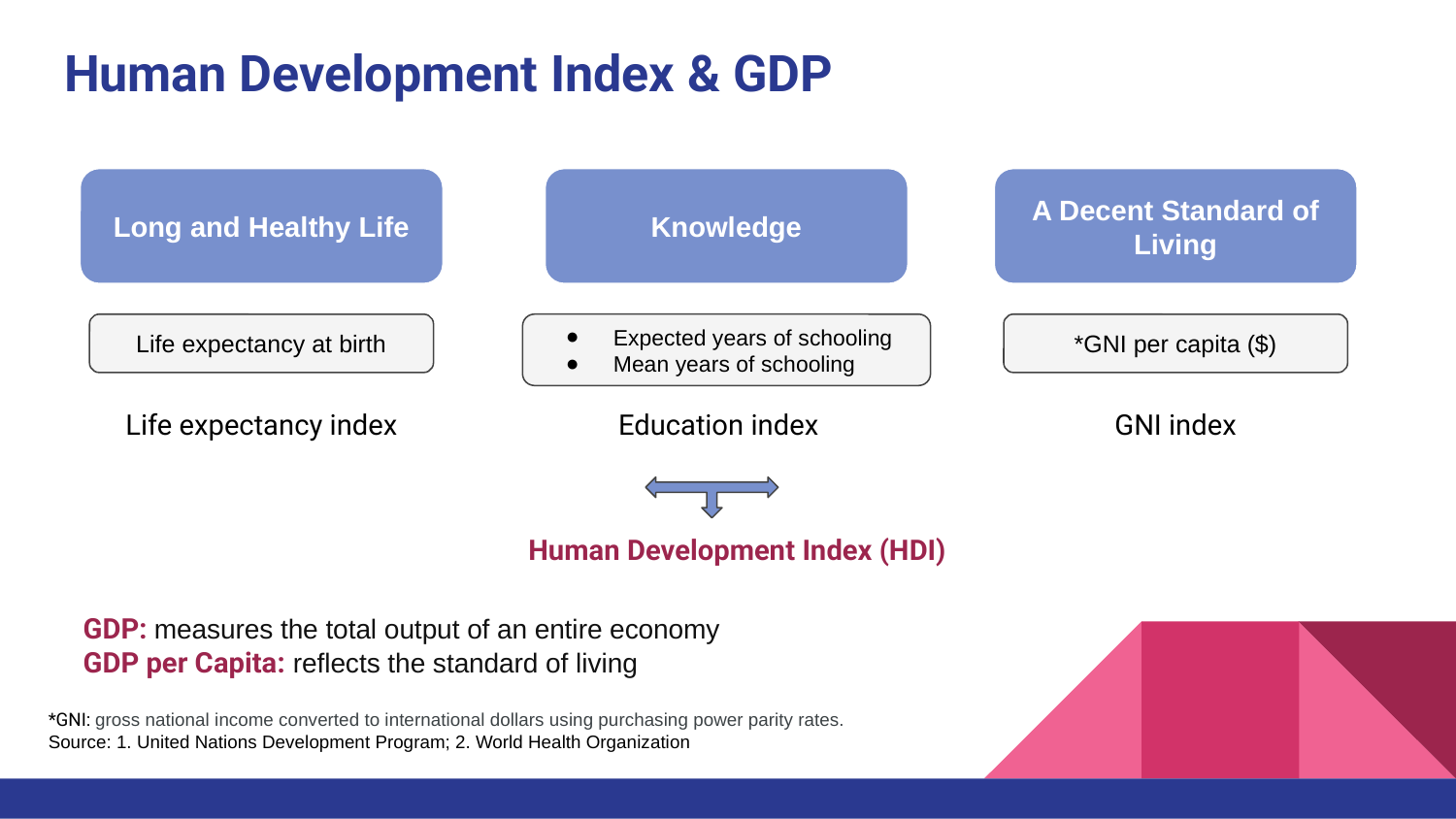

# Human Development Index & GDP
Long and Healthy Life
Knowledge
A Decent Standard of Living
Life expectancy at birth
Expected years of schooling
Mean years of schooling
*GNI per capita ($)
Life expectancy index
Education index
GNI index

Human Development Index (HDI)
GDP: measures the total output of an entire economy
GDP per Capita: reflects the standard of living
*GNI: gross national income converted to international dollars using purchasing power parity rates.
Source: 1. United Nations Development Program; 2. World Health Organization